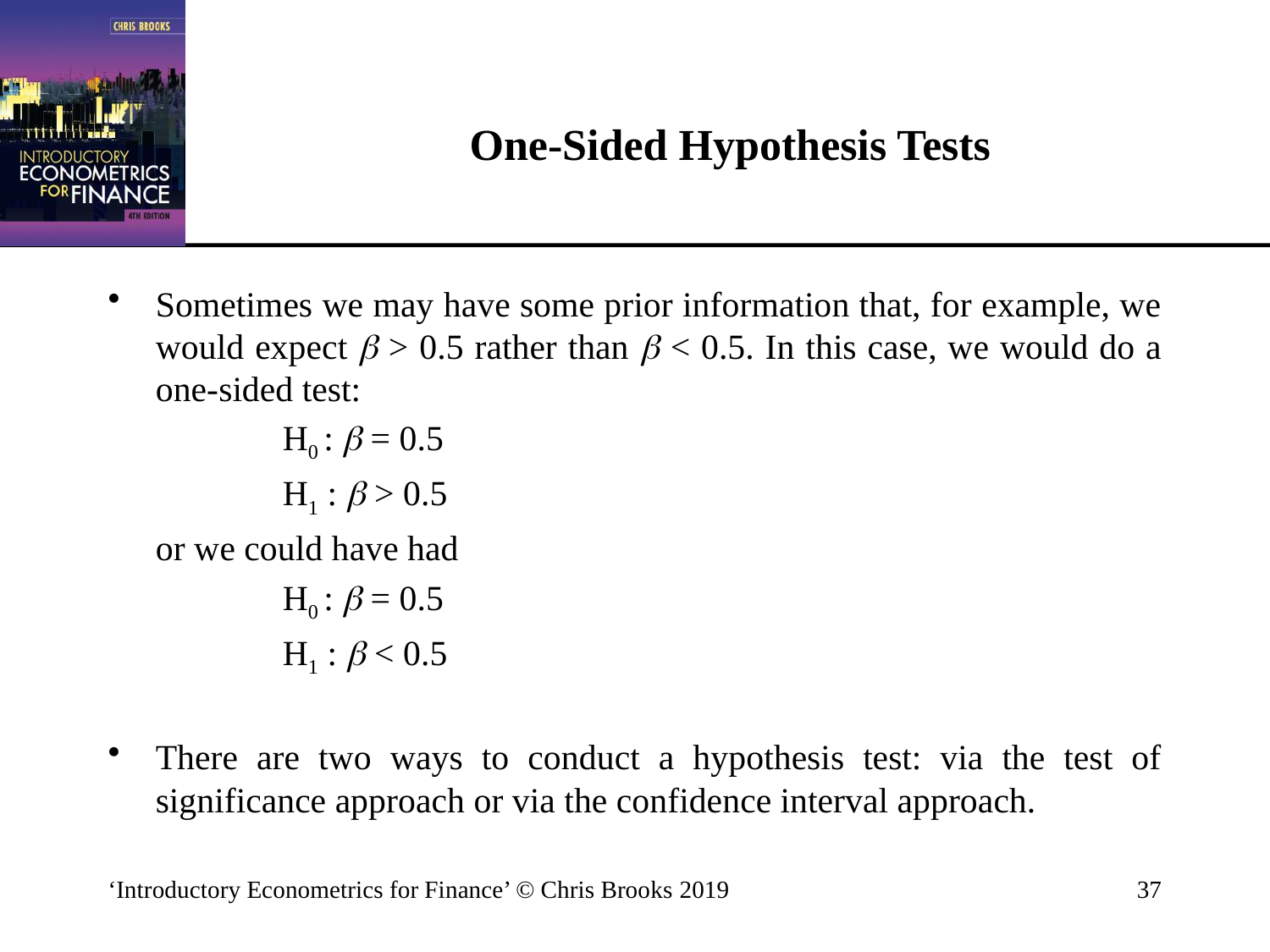

# One-Sided Hypothesis Tests
Sometimes we may have some prior information that, for example, we would expect β > 0.5 rather than β < 0.5. In this case, we would do a one-sided test:
		H0 : β = 0.5
		H1 : β > 0.5
	or we could have had
		H0 : β = 0.5
		H1 : β < 0.5

There are two ways to conduct a hypothesis test: via the test of significance approach or via the confidence interval approach.

‘Introductory Econometrics for Finance’ © Chris Brooks 2019
37